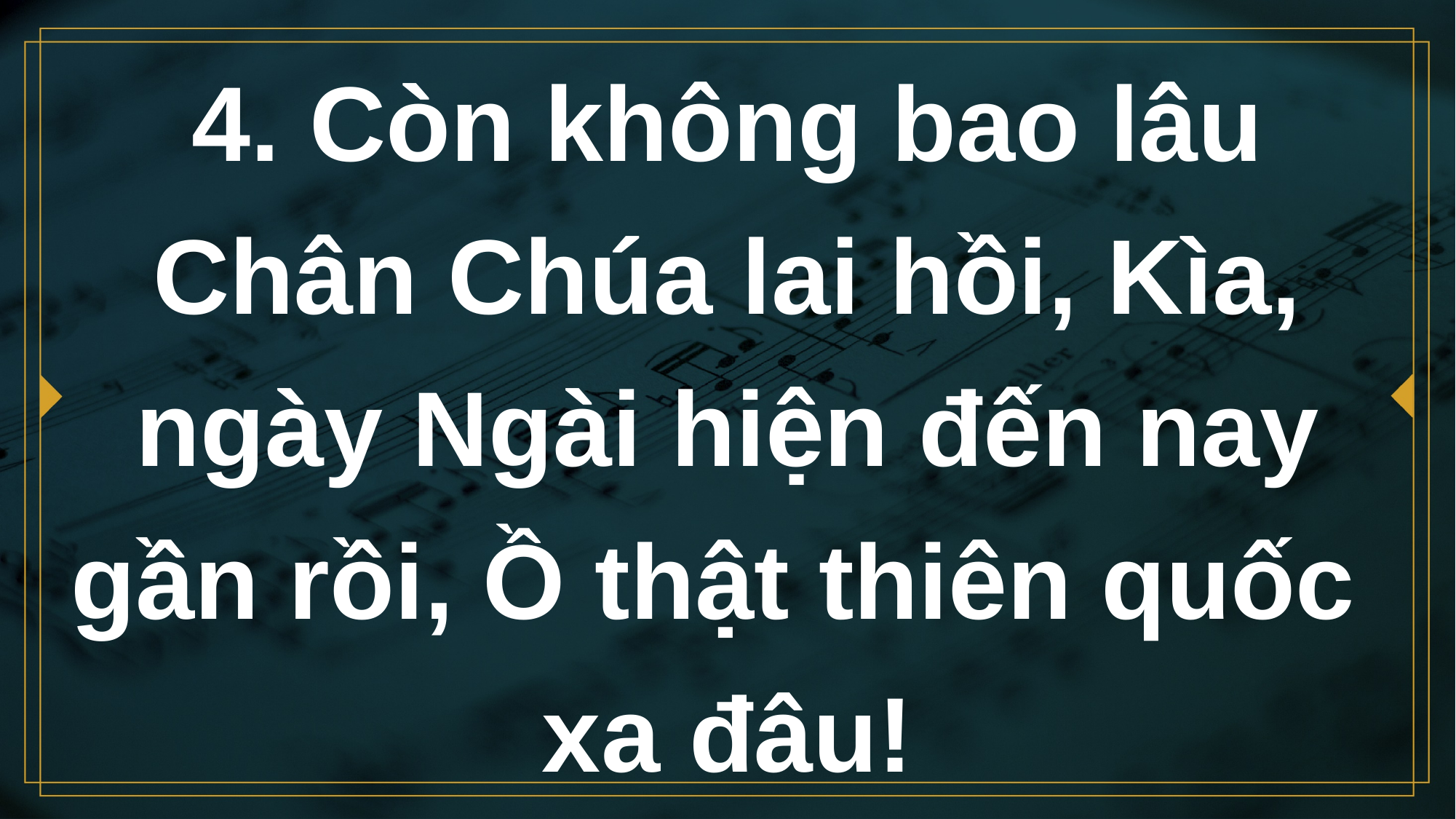

# 4. Còn không bao lâu Chân Chúa lai hồi, Kìa, ngày Ngài hiện đến nay gần rồi, Ồ thật thiên quốc xa đâu!